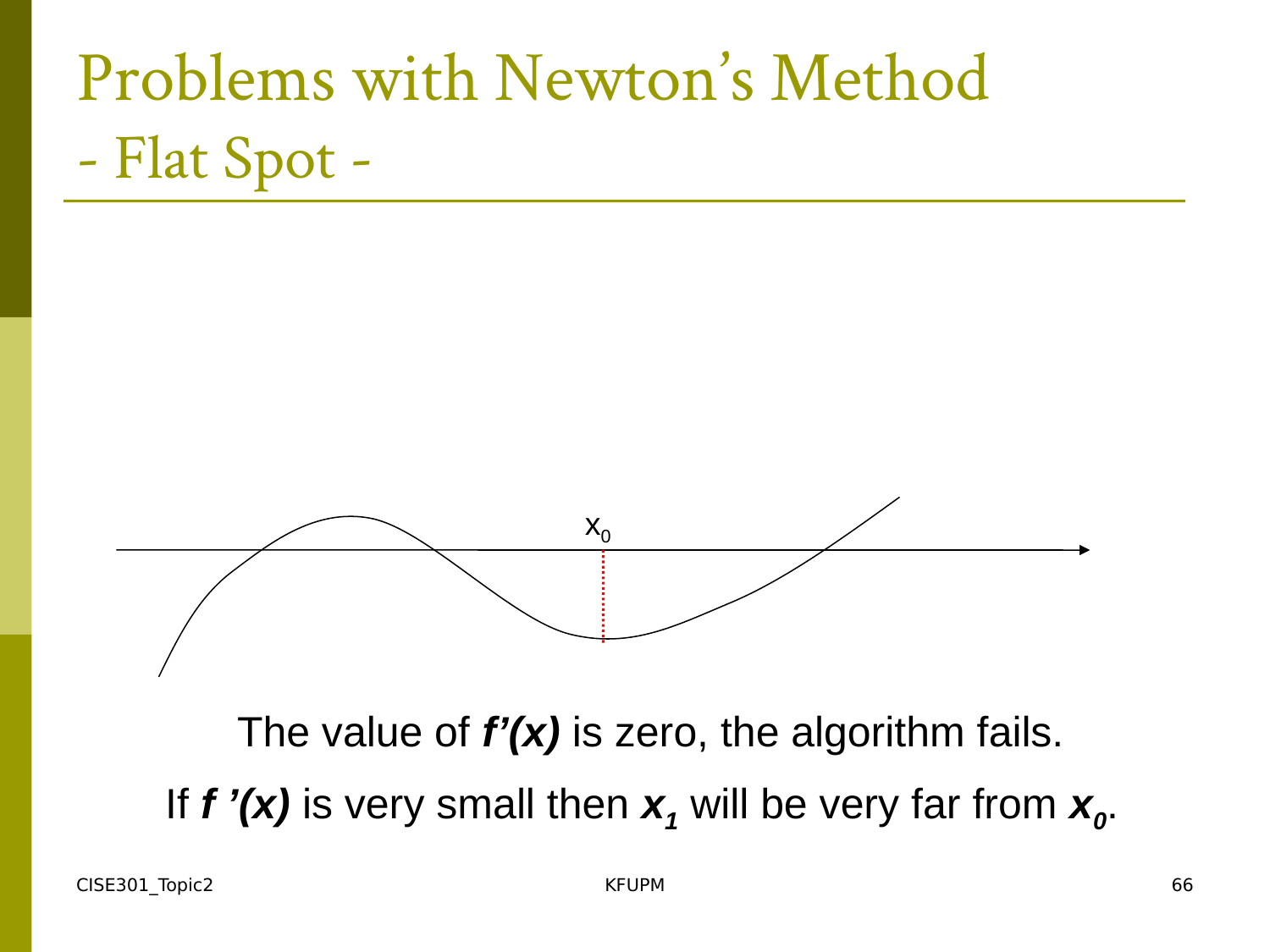

# Problems with Newton’s Method - Flat Spot -

x0

The value of f’(x) is zero, the algorithm fails.
If f ’(x) is very small then x1 will be very far from x0.
CISE301_Topic2
KFUPM
66